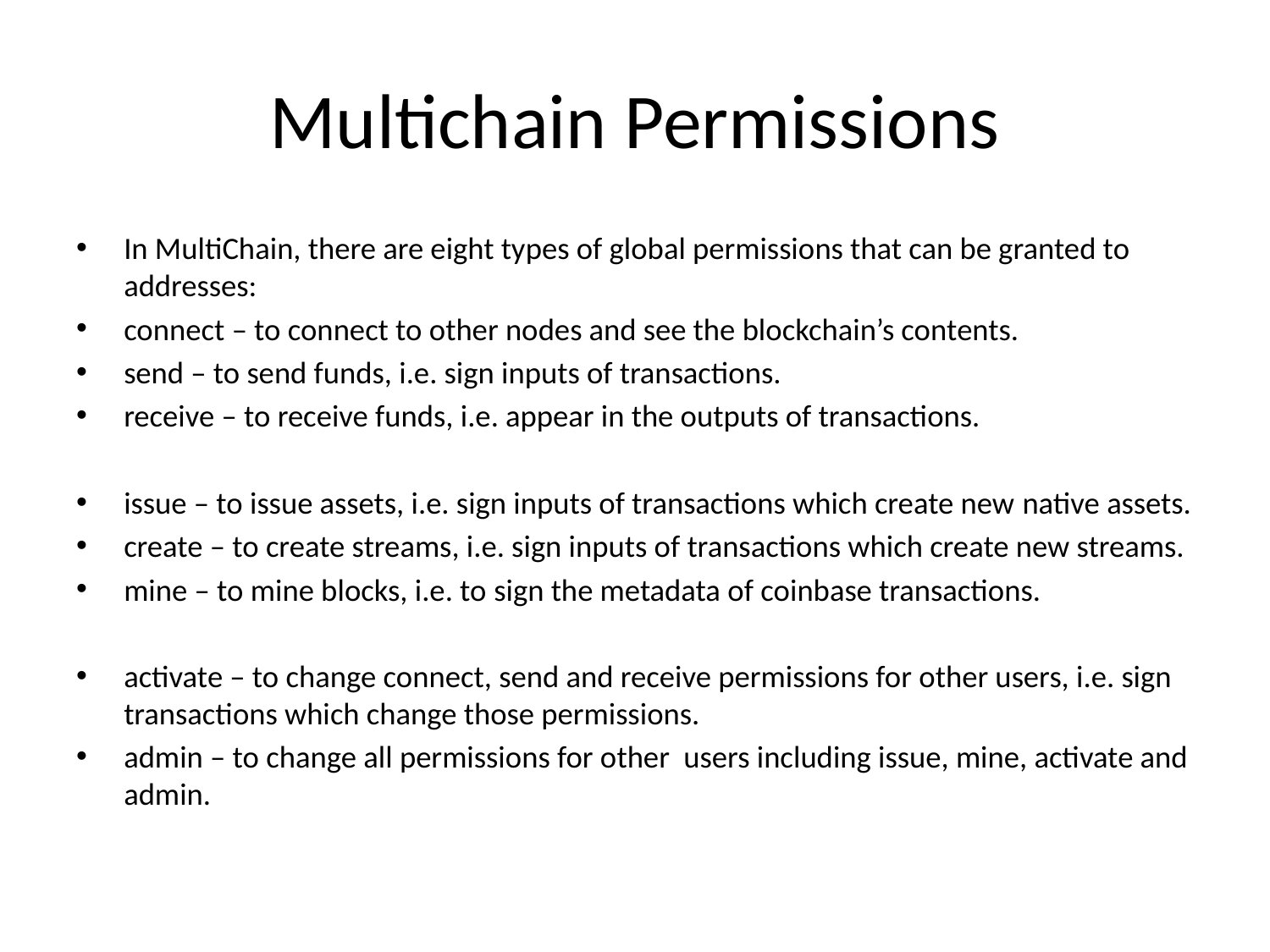

# Multichain Permissions
In MultiChain, there are eight types of global permissions that can be granted to addresses:
connect – to connect to other nodes and see the blockchain’s contents.
send – to send funds, i.e. sign inputs of transactions.
receive – to receive funds, i.e. appear in the outputs of transactions.

issue – to issue assets, i.e. sign inputs of transactions which create new native assets.
create – to create streams, i.e. sign inputs of transactions which create new streams.
mine – to mine blocks, i.e. to sign the metadata of coinbase transactions.

activate – to change connect, send and receive permissions for other users, i.e. sign transactions which change those permissions.
admin – to change all permissions for other  users including issue, mine, activate and admin.